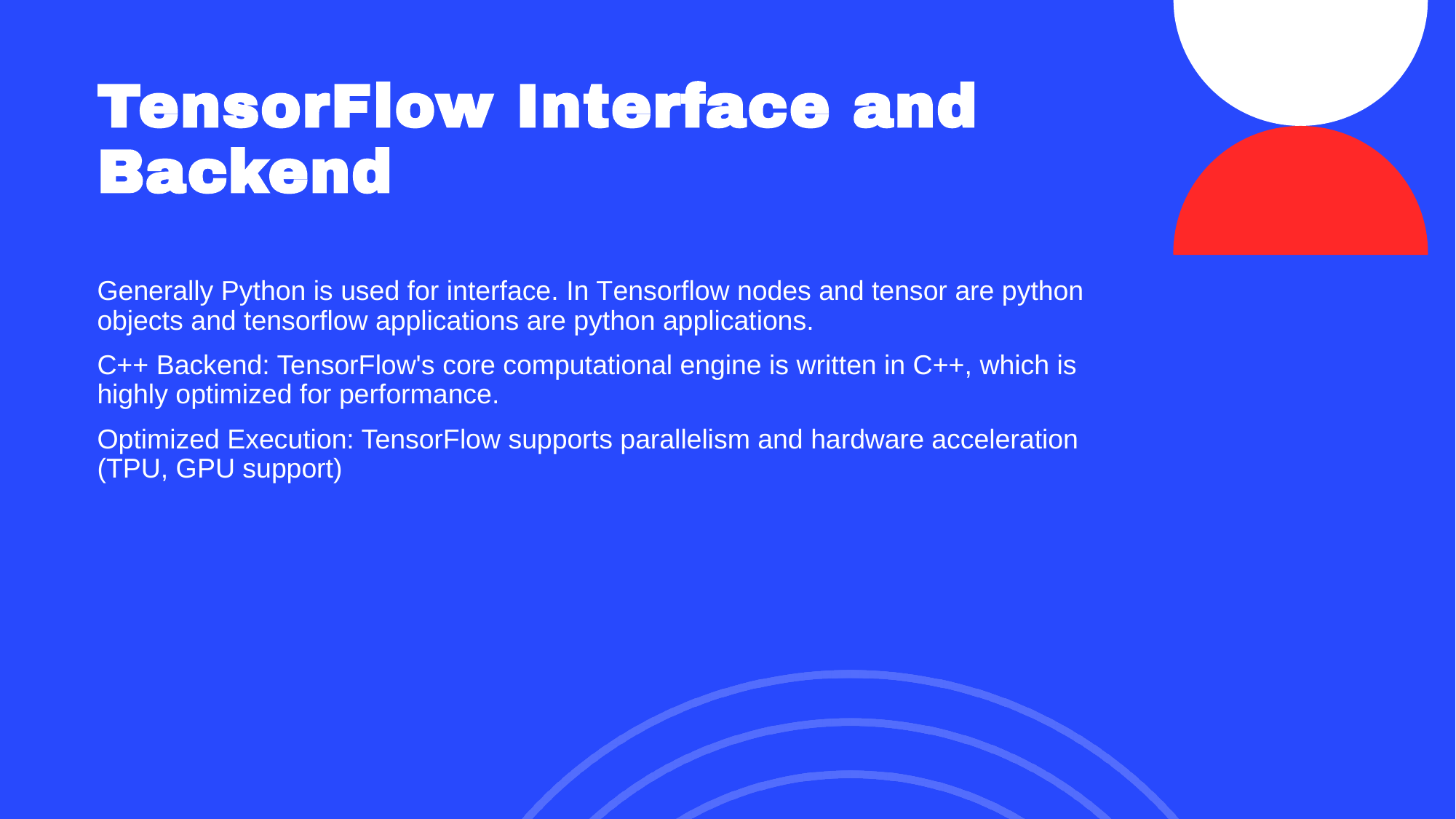

# TensorFlow Interface and Backend
Generally Python is used for interface. In Tensorflow nodes and tensor are python objects and tensorflow applications are python applications.
C++ Backend: TensorFlow's core computational engine is written in C++, which is highly optimized for performance.
Optimized Execution: TensorFlow supports parallelism and hardware acceleration (TPU, GPU support)